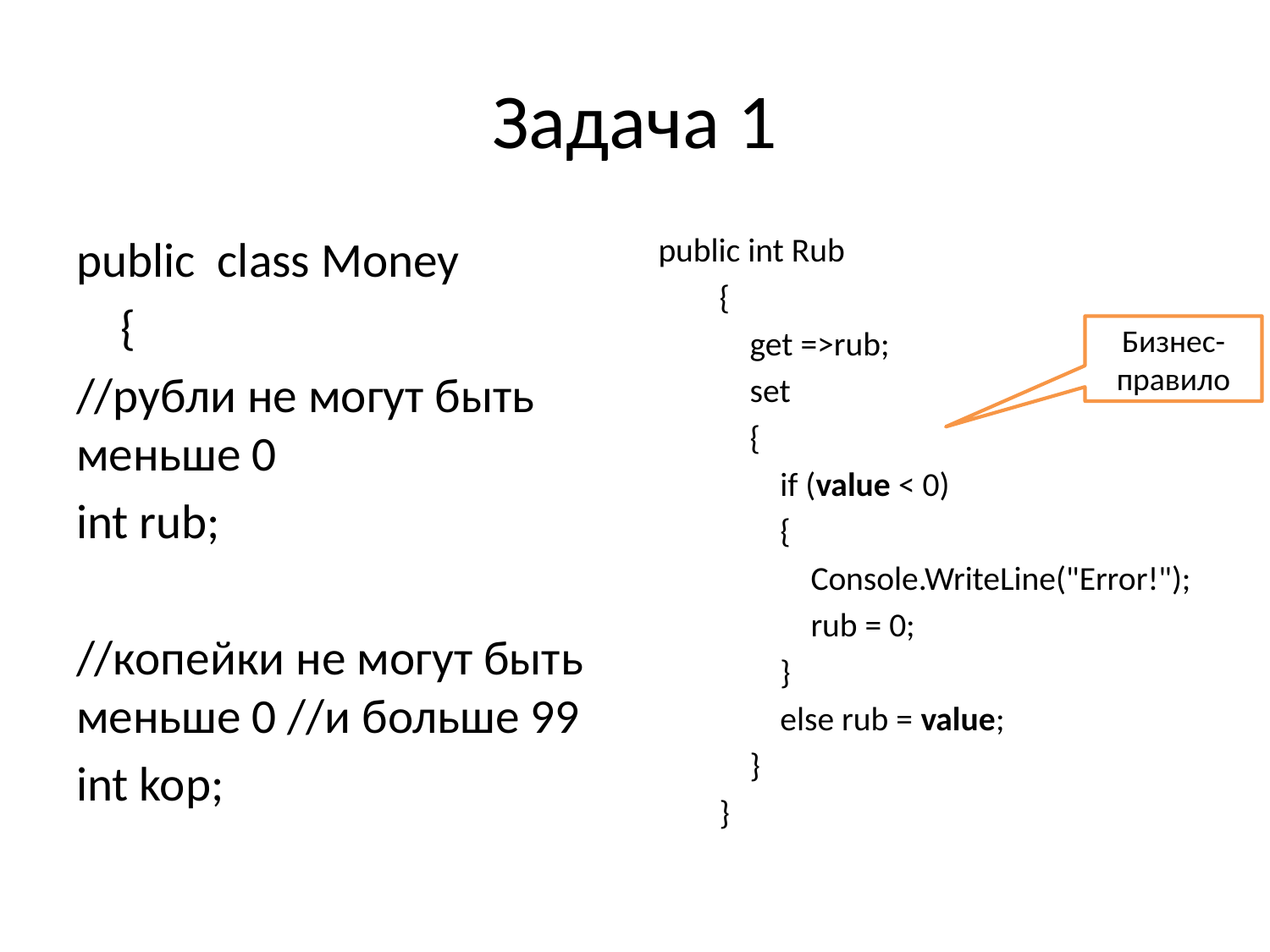

# Задача 1
public  class Money
    {
//рубли не могут быть меньше 0
int rub;

//копейки не могут быть меньше 0 //и больше 99
int kop;

public int Rub
        {
            get =>rub;
            set
            {
                if (value < 0)
                {
                    Console.WriteLine("Error!");
                    rub = 0;
                }
                else rub = value;
            }
        }

Бизнес-правило